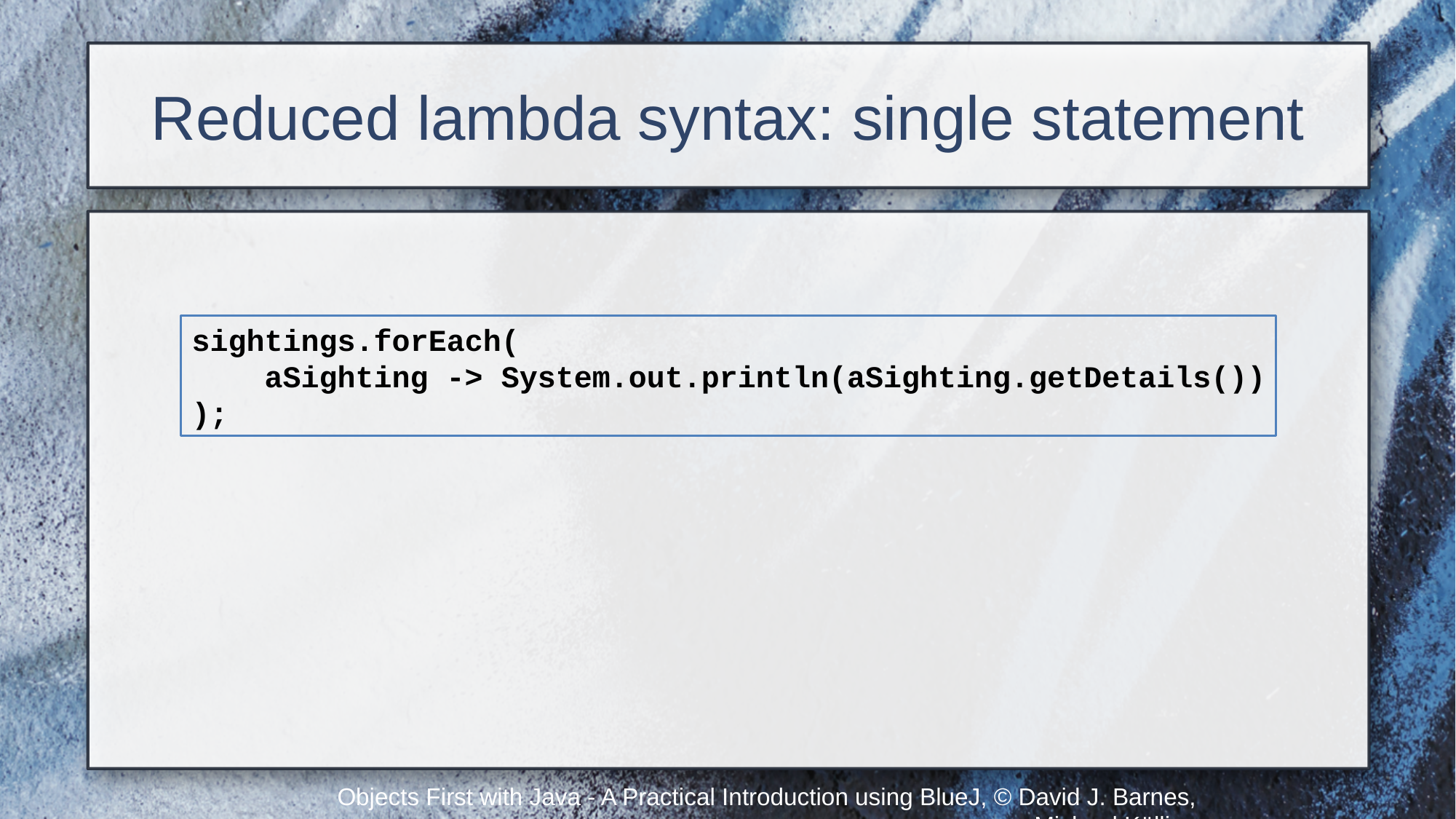

# Reduced lambda syntax: single statement
sightings.forEach(
    aSighting -> System.out.println(aSighting.getDetails())
);